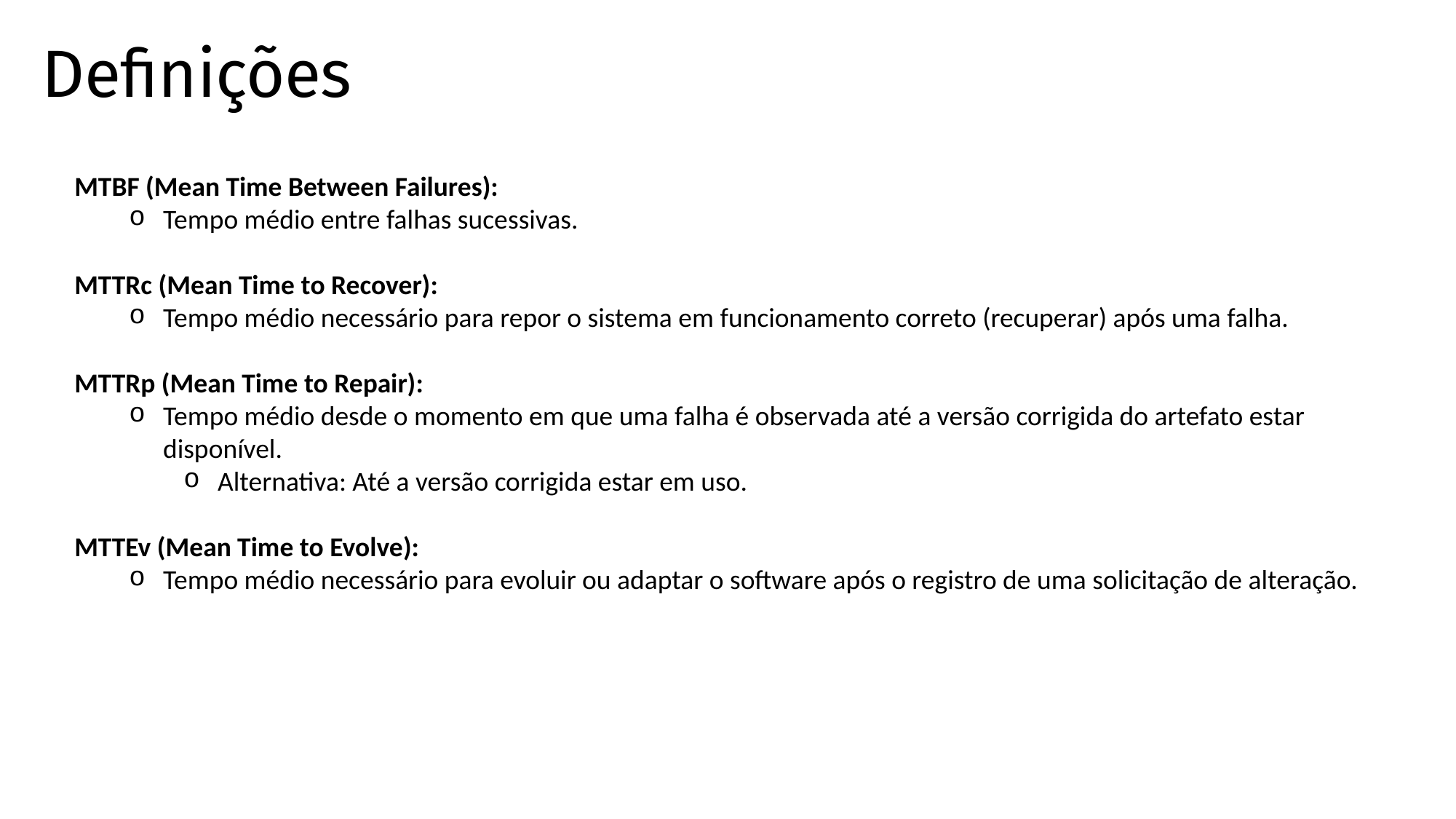

# Definições
MTBF (Mean Time Between Failures):
Tempo médio entre falhas sucessivas.

MTTRc (Mean Time to Recover):
Tempo médio necessário para repor o sistema em funcionamento correto (recuperar) após uma falha.

MTTRp (Mean Time to Repair):
Tempo médio desde o momento em que uma falha é observada até a versão corrigida do artefato estar disponível.
Alternativa: Até a versão corrigida estar em uso.

MTTEv (Mean Time to Evolve):
Tempo médio necessário para evoluir ou adaptar o software após o registro de uma solicitação de alteração.